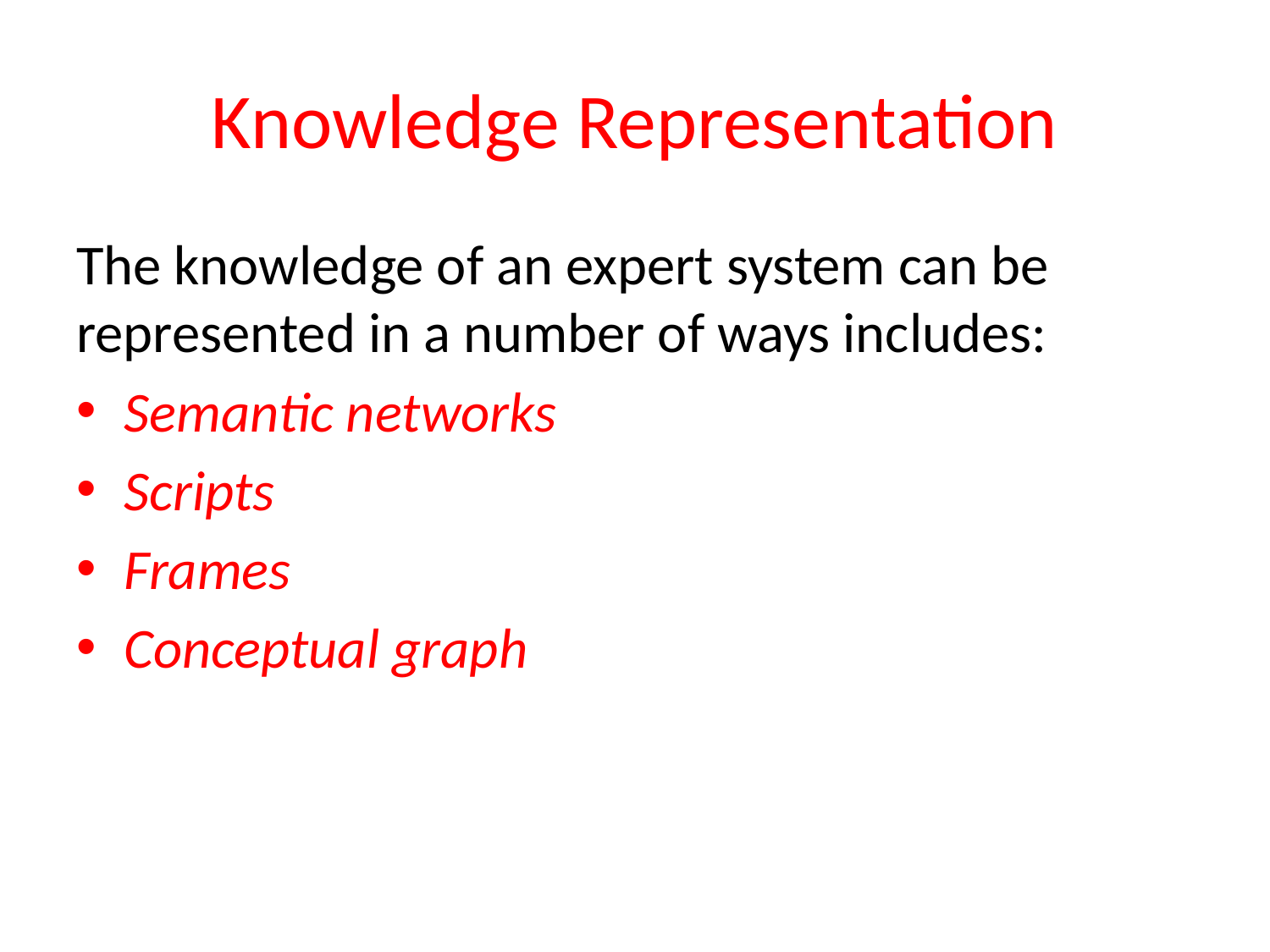

# Knowledge Representation
The knowledge of an expert system can be represented in a number of ways includes:
Semantic networks
Scripts
Frames
Conceptual graph